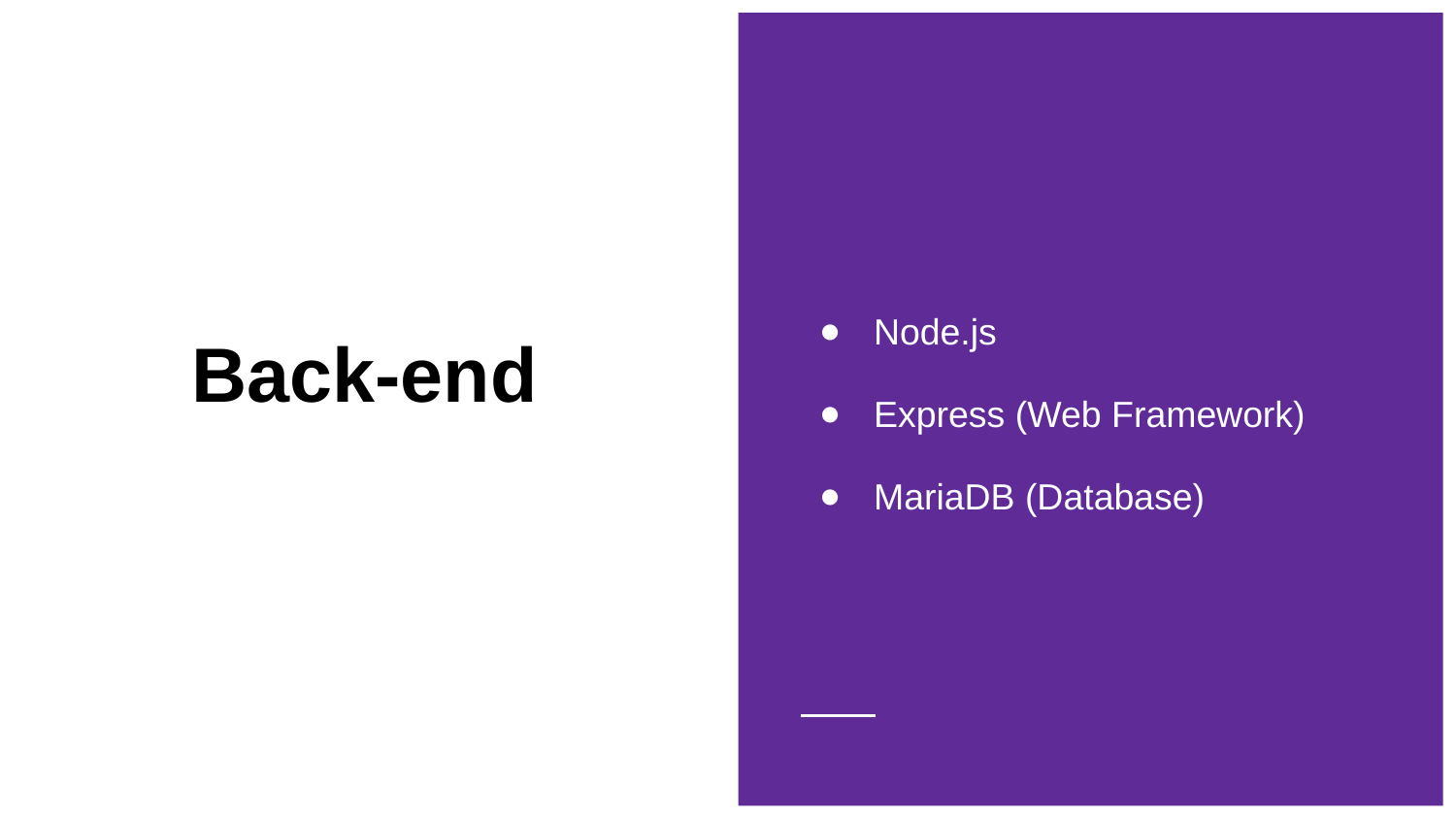

Node.js
Express (Web Framework)
MariaDB (Database)
# Back-end